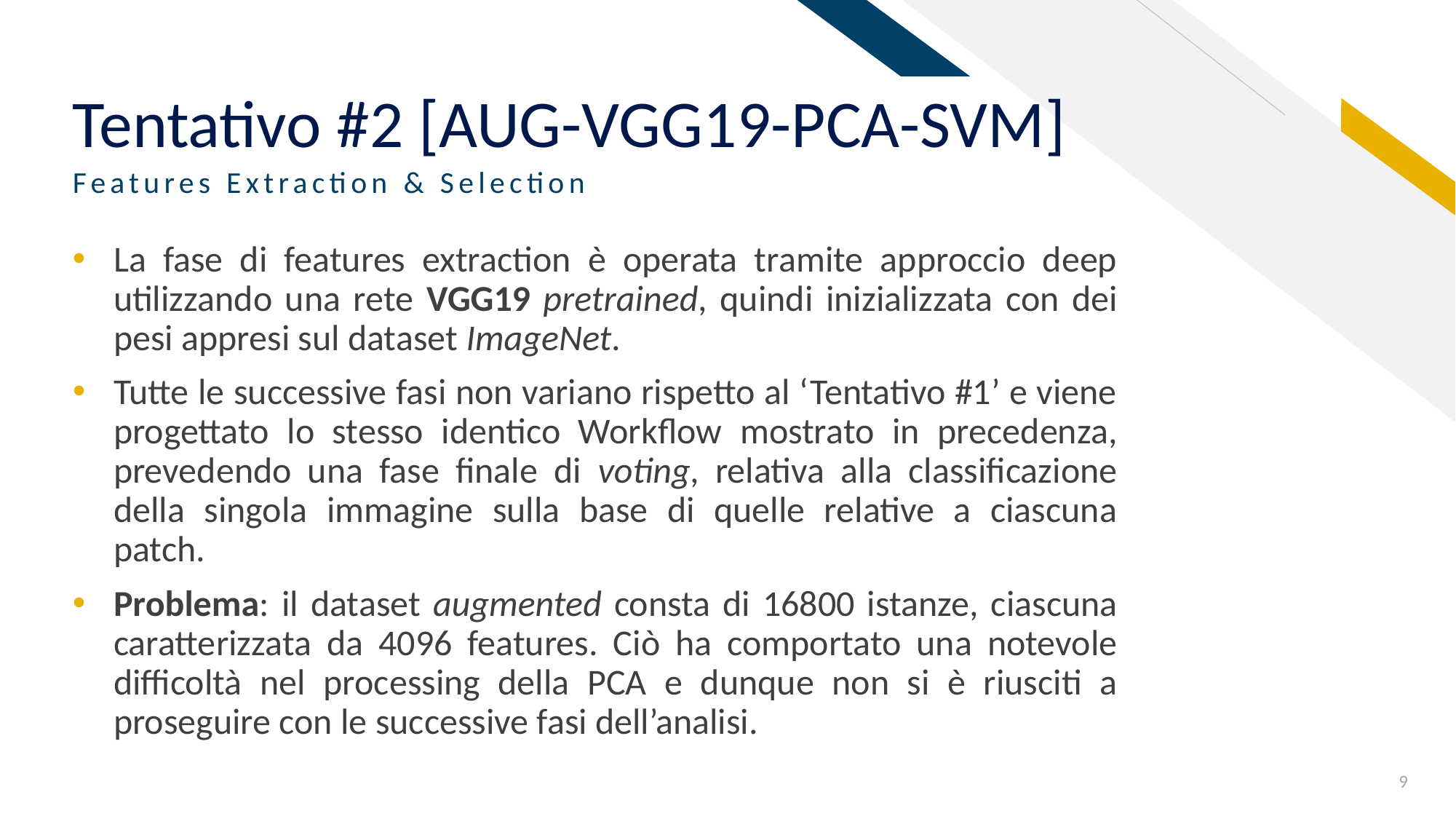

# Tentativo #2 [AUG-VGG19-PCA-SVM]

Features Extraction & Selection
La fase di features extraction è operata tramite approccio deep utilizzando una rete VGG19 pretrained, quindi inizializzata con dei pesi appresi sul dataset ImageNet.
Tutte le successive fasi non variano rispetto al ‘Tentativo #1’ e viene progettato lo stesso identico Workflow mostrato in precedenza, prevedendo una fase finale di voting, relativa alla classificazione della singola immagine sulla base di quelle relative a ciascuna patch.
Problema: il dataset augmented consta di 16800 istanze, ciascuna caratterizzata da 4096 features. Ciò ha comportato una notevole difficoltà nel processing della PCA e dunque non si è riusciti a proseguire con le successive fasi dell’analisi.
9